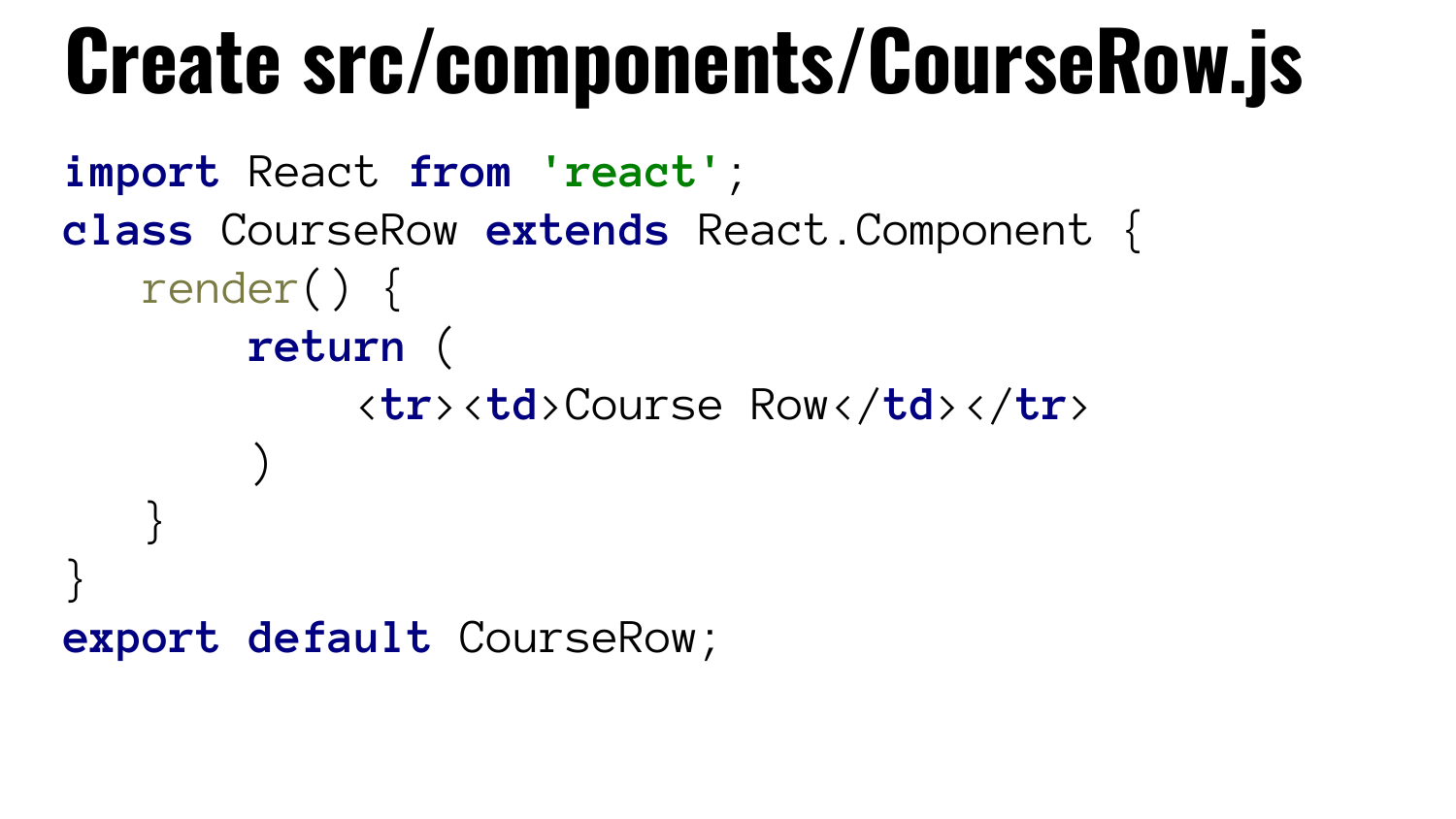

# Create src/components/CourseRow.js
import React from 'react';
class CourseRow extends React.Component {
   render() {
       return (
           <tr><td>Course Row</td></tr>
       )
   }
}
export default CourseRow;